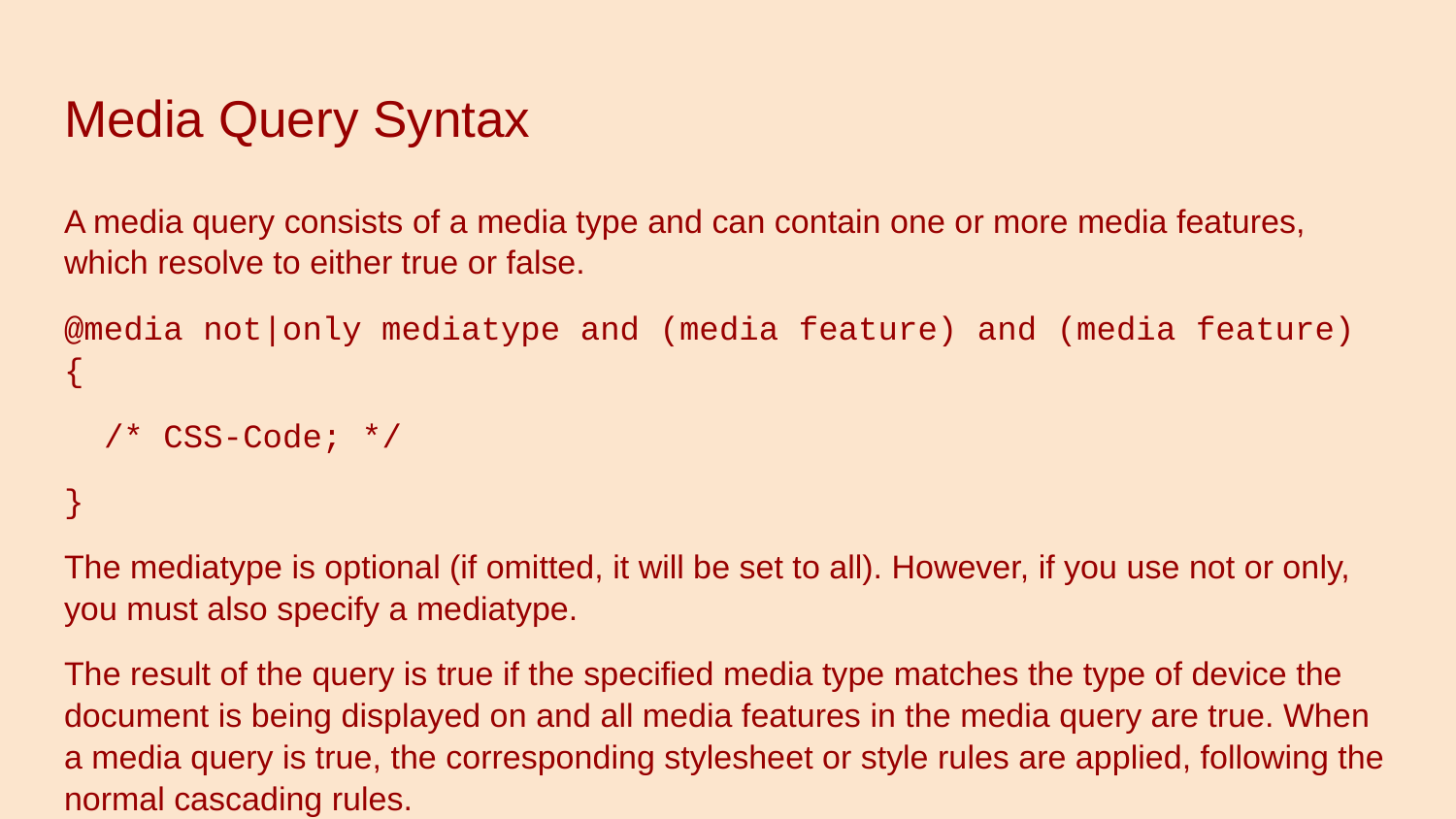

# Media Query Syntax
A media query consists of a media type and can contain one or more media features, which resolve to either true or false.
@media not|only mediatype and (media feature) and (media feature) {
  /* CSS-Code; */
}
The mediatype is optional (if omitted, it will be set to all). However, if you use not or only, you must also specify a mediatype.
The result of the query is true if the specified media type matches the type of device the document is being displayed on and all media features in the media query are true. When a media query is true, the corresponding stylesheet or style rules are applied, following the normal cascading rules.